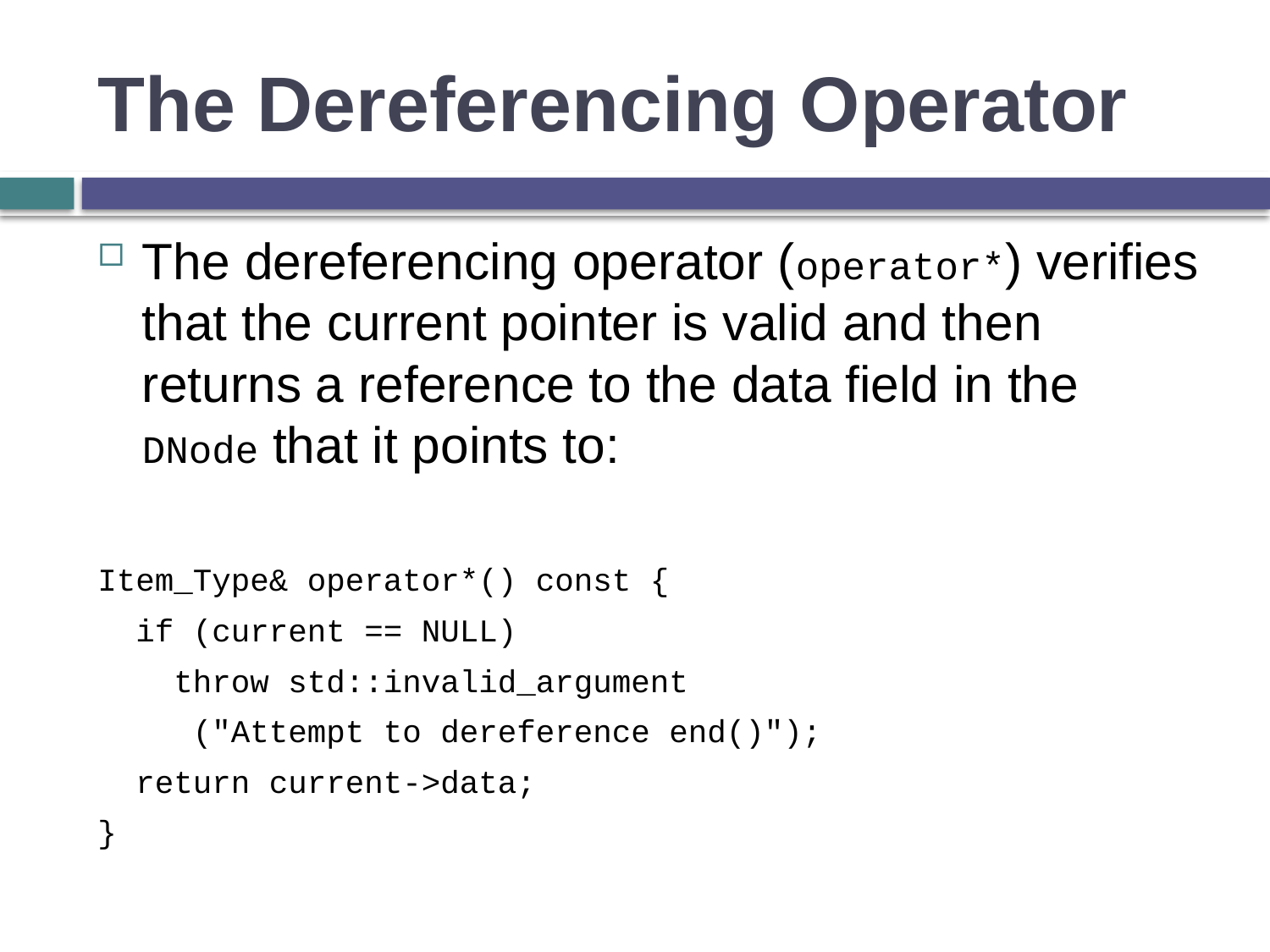

# The Dereferencing Operator
The dereferencing operator (operator*) verifies that the current pointer is valid and then returns a reference to the data field in the DNode that it points to:

Item_Type& operator*() const {
  if (current == NULL)
    throw std::invalid_argument
     ("Attempt to dereference end()");
  return current->data;
}